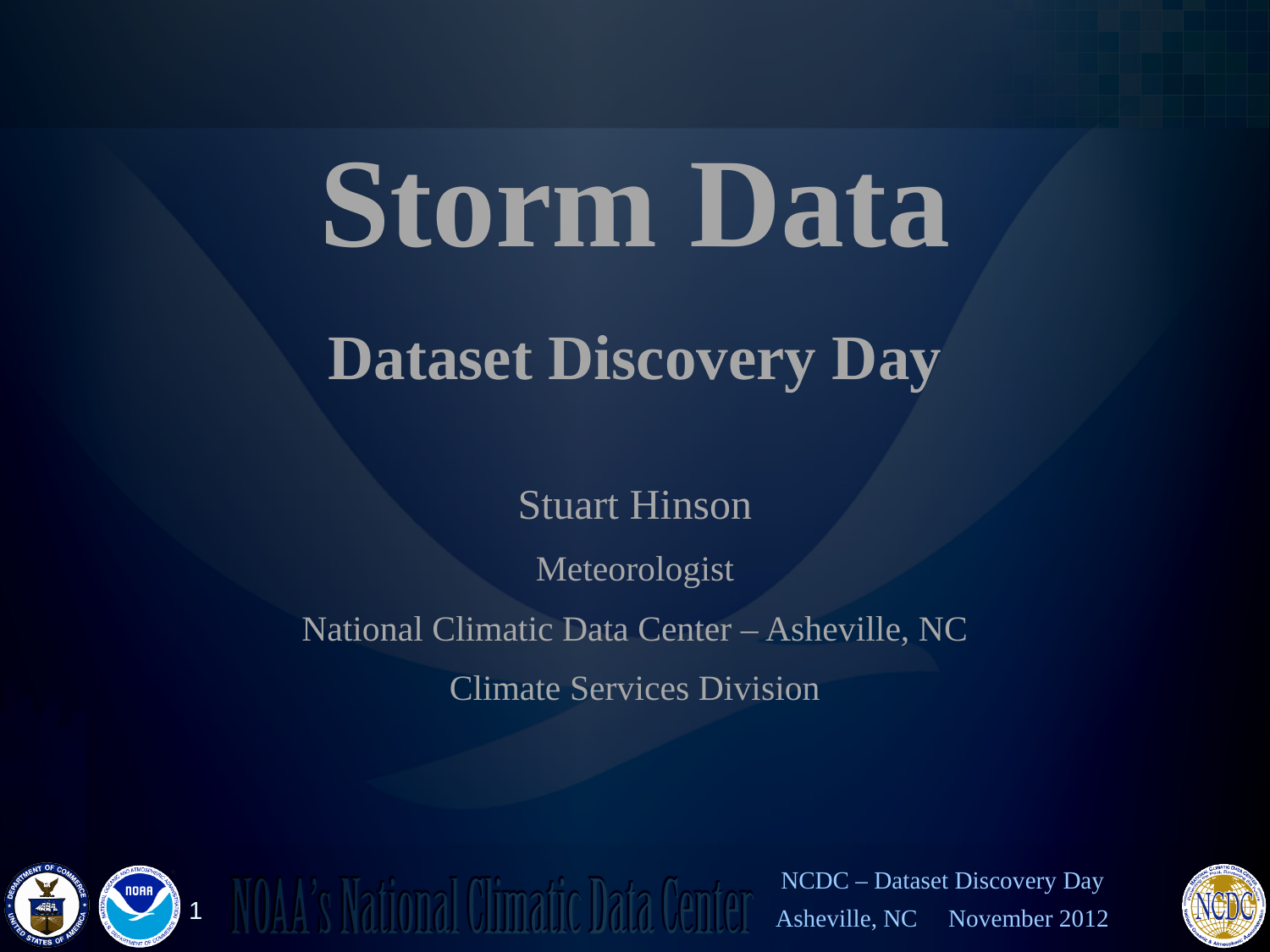

# Storm Data
Dataset Discovery Day
Stuart Hinson
Meteorologist
National Climatic Data Center – Asheville, NC
Climate Services Division